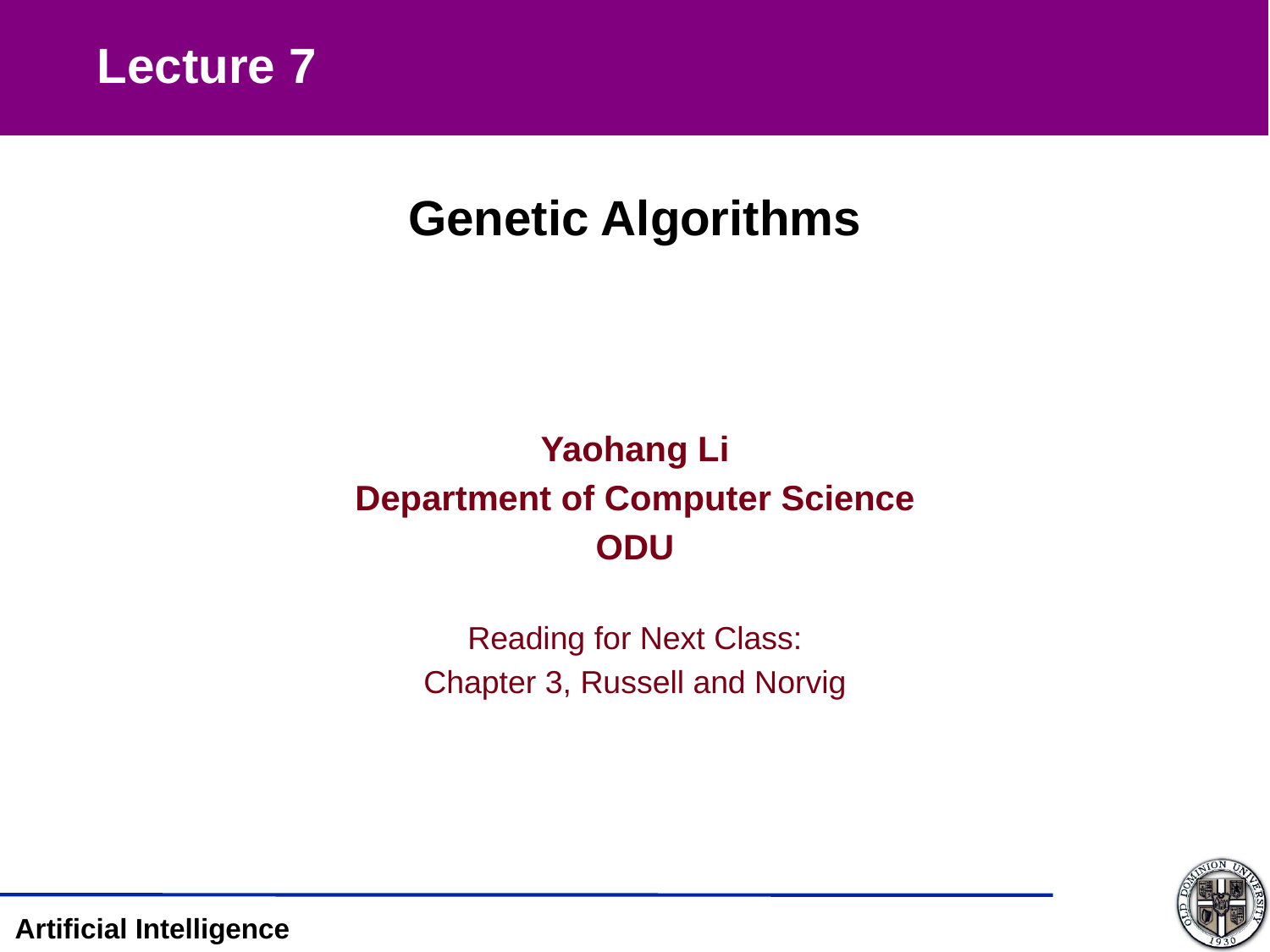

Lecture 7
Genetic Algorithms

Yaohang Li
Department of Computer Science
ODU

Reading for Next Class:
Chapter 3, Russell and Norvig